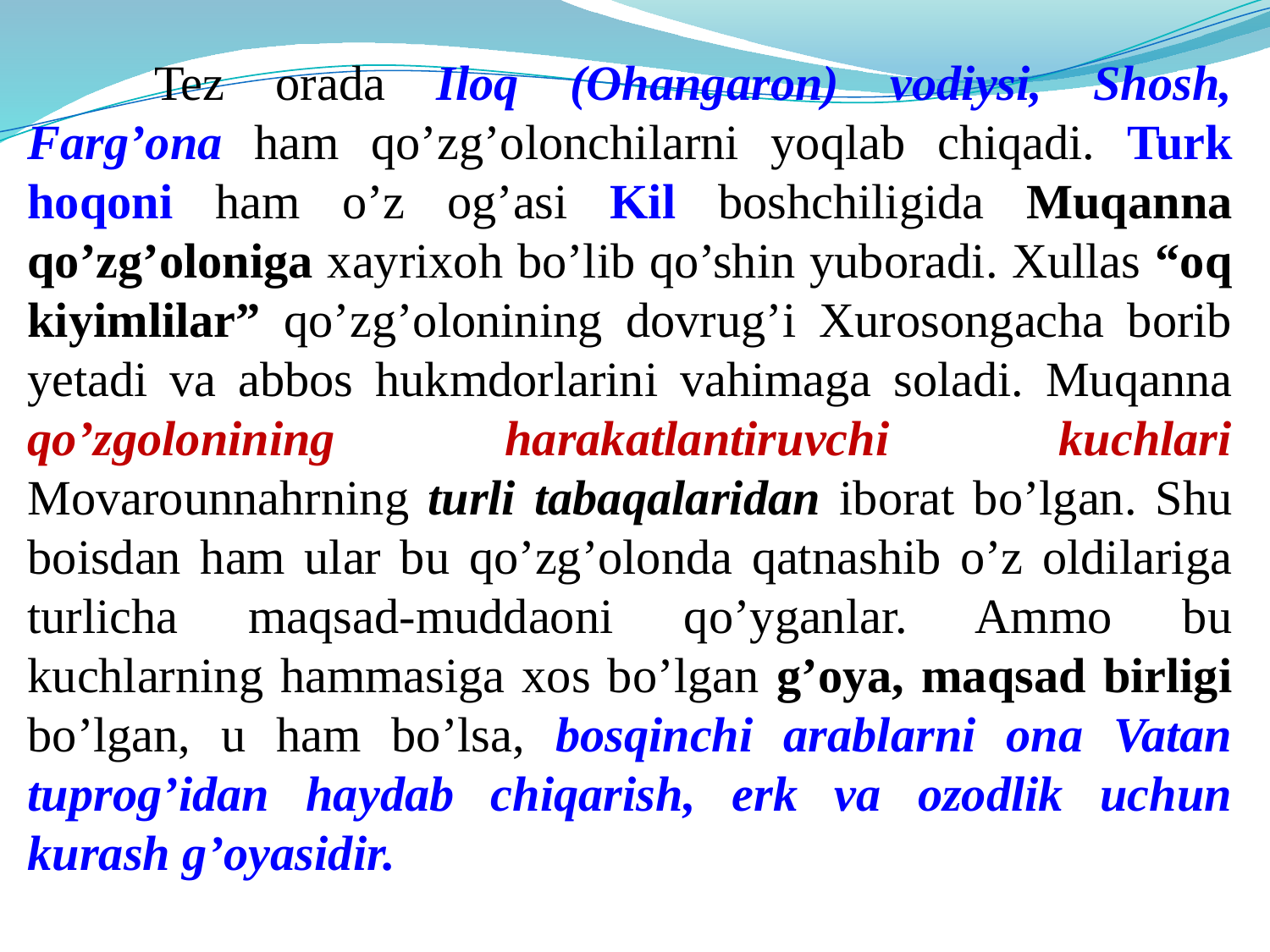

Tez orada Iloq (Ohangaron) vodiysi, Shosh, Farg’ona ham qo’zg’olonchilarni yoqlab chiqadi. Turk hoqoni ham o’z og’asi Kil boshchiligida Muqanna qo’zg’oloniga xayrixoh bo’lib qo’shin yuboradi. Xullas “oq kiyimlilar” qo’zg’olonining dovrug’i Xurosongacha borib yetadi va abbos hukmdorlarini vahimaga soladi. Muqanna qo’zgolonining harakatlantiruvchi kuchlari Movarounnahrning turli tabaqalaridan iborat bo’lgan. Shu boisdan ham ular bu qo’zg’olonda qatnashib o’z oldilariga turlicha maqsad-muddaoni qo’yganlar. Ammo bu kuchlarning hammasiga xos bo’lgan g’oya, maqsad birligi bo’lgan, u ham bo’lsa, bosqinchi arablarni ona Vatan tuprog’idan haydab chiqarish, erk va ozodlik uchun kurash g’oyasidir.